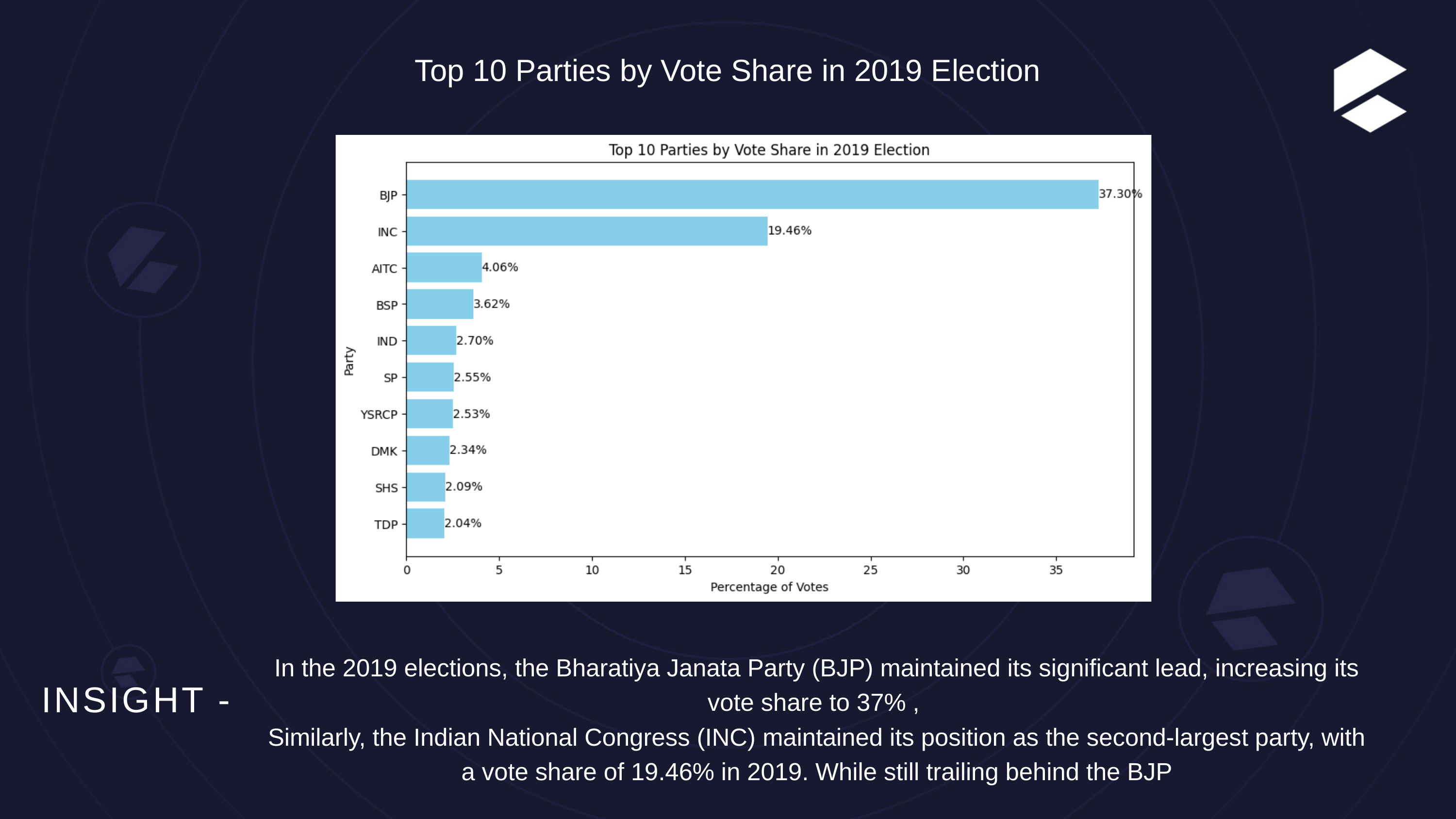

Top 10 Parties by Vote Share in 2019 Election

In the 2019 elections, the Bharatiya Janata Party (BJP) maintained its significant lead, increasing its vote share to 37% ,
Similarly, the Indian National Congress (INC) maintained its position as the second-largest party, with a vote share of 19.46% in 2019. While still trailing behind the BJP
INSIGHT -